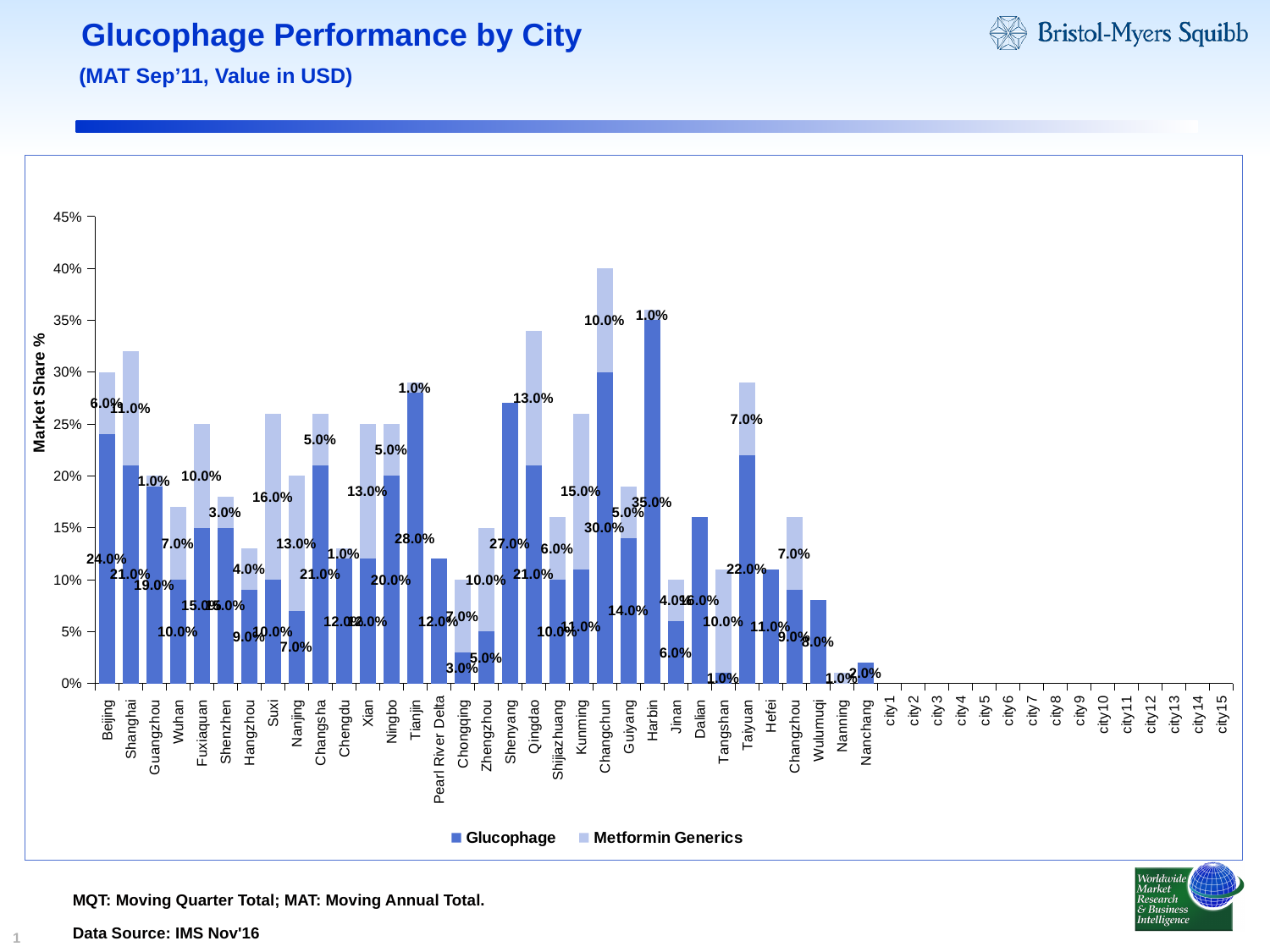

# Glucophage Performance by City
(MAT Sep’11, Value in USD)

### Chart

| Category | Glucophage | Metformin Generics |
|---|---|---|
| Beijing  | 0.2400000000000002 | 0.0600000000000001 |
| Shanghai  | 0.21000000000000021 | 0.11000000000000003 |
| Guangzhou  | 0.19000000000000006 | 0.010000000000000021 |
| Wuhan  | 0.1 | 0.07000000000000003 |
| Fuxiaquan  | 0.15000000000000024 | 0.1 |
| Shenzhen  | 0.15000000000000024 | 0.030000000000000016 |
| Hangzhou  | 0.09000000000000007 | 0.04000000000000006 |
| Suxi  | 0.1 | 0.16000000000000006 |
| Nanjing  | 0.07000000000000003 | 0.13 |
| Changsha  | 0.21000000000000021 | 0.050000000000000024 |
| Chengdu  | 0.12000000000000002 | 0.010000000000000021 |
| Xian  | 0.12000000000000002 | 0.13 |
| Ningbo  | 0.2 | 0.050000000000000024 |
| Tianjin  | 0.2800000000000001 | 0.010000000000000021 |
| Pearl River Delta | 0.12000000000000002 | None |
| Chongqing  | 0.030000000000000016 | 0.07000000000000003 |
| Zhengzhou  | 0.050000000000000024 | 0.1 |
| Shenyang  | 0.27 | None |
| Qingdao  | 0.21000000000000021 | 0.13 |
| Shijiazhuang  | 0.1 | 0.0600000000000001 |
| Kunming  | 0.11000000000000003 | 0.15000000000000024 |
| Changchun  | 0.3000000000000003 | 0.1 |
| Guiyang  | 0.14 | 0.050000000000000024 |
| Harbin  | 0.3500000000000003 | 0.010000000000000021 |
| Jinan  | 0.0600000000000001 | 0.04000000000000006 |
| Dalian  | 0.16000000000000006 | None |
| Tangshan  | 0.010000000000000021 | 0.1 |
| Taiyuan  | 0.22000000000000006 | 0.07000000000000003 |
| Hefei  | 0.11000000000000003 | None |
| Changzhou  | 0.09000000000000007 | 0.07000000000000003 |
| Wulumuqi  | 0.08000000000000013 | None |
| Nanning  | None | 0.010000000000000021 |
| Nanchang  | 0.02000000000000003 | None |
| city1 | None | None |
| city2 | None | None |
| city3 | None | None |
| city4 | None | None |
| city5 | None | None |
| city6 | None | None |
| city7 | None | None |
| city8 | None | None |
| city9 | None | None |
| city10 | None | None |
| city11 | None | None |
| city12 | None | None |
| city13 | None | None |
| city14 | None | None |
| city15 | None | None |
MQT: Moving Quarter Total; MAT: Moving Annual Total.
Data Source: IMS Nov'16